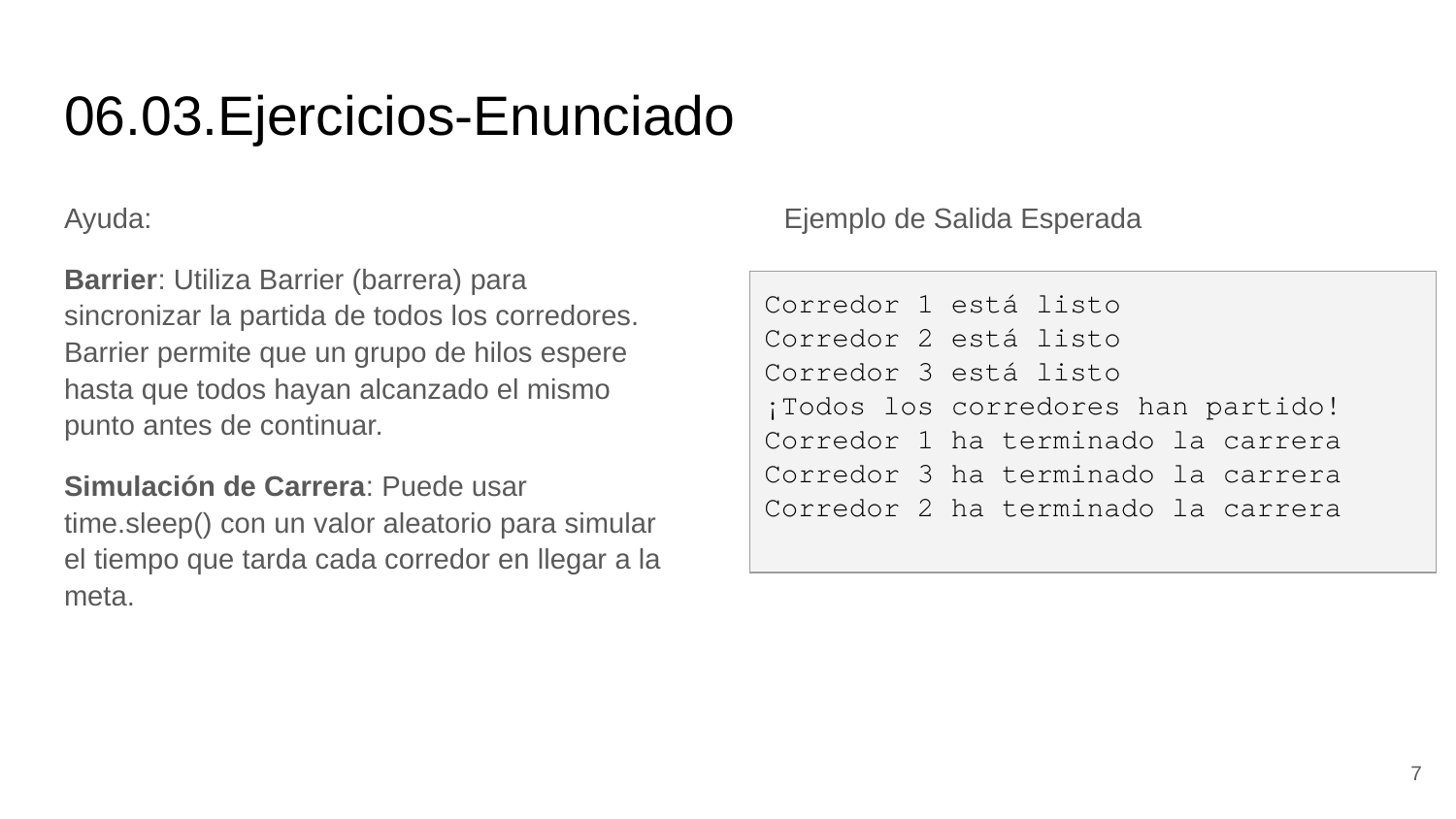

# 06.03.Ejercicios-Enunciado

Ayuda:
Barrier: Utiliza Barrier (barrera) para sincronizar la partida de todos los corredores. Barrier permite que un grupo de hilos espere hasta que todos hayan alcanzado el mismo punto antes de continuar.
Simulación de Carrera: Puede usar time.sleep() con un valor aleatorio para simular el tiempo que tarda cada corredor en llegar a la meta.
Ejemplo de Salida Esperada

| Corredor 1 está listo Corredor 2 está listo Corredor 3 está listo ¡Todos los corredores han partido! Corredor 1 ha terminado la carrera Corredor 3 ha terminado la carrera Corredor 2 ha terminado la carrera |
| --- |
7